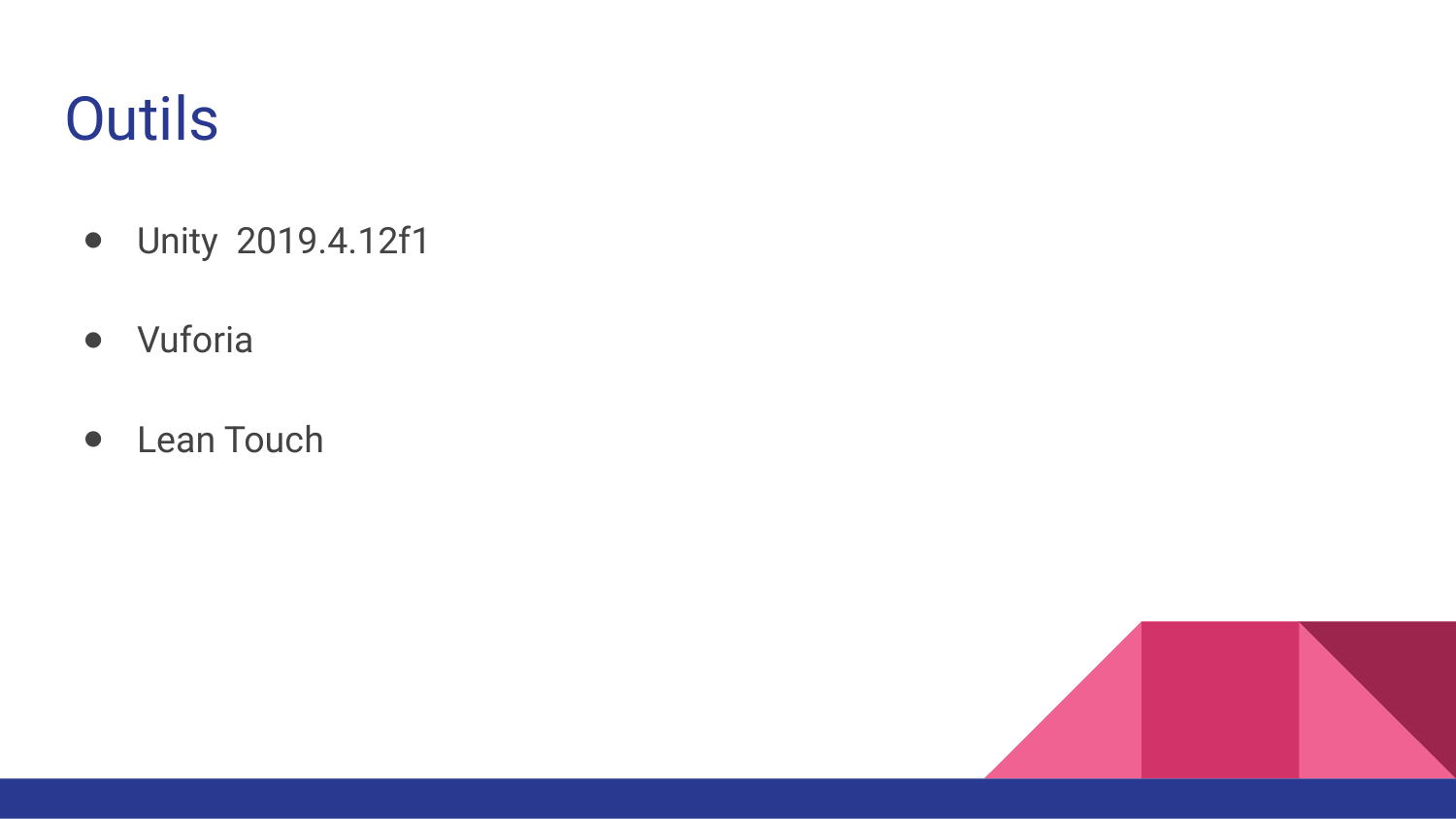

# Outils
Unity  2019.4.12f1

Vuforia

Lean Touch